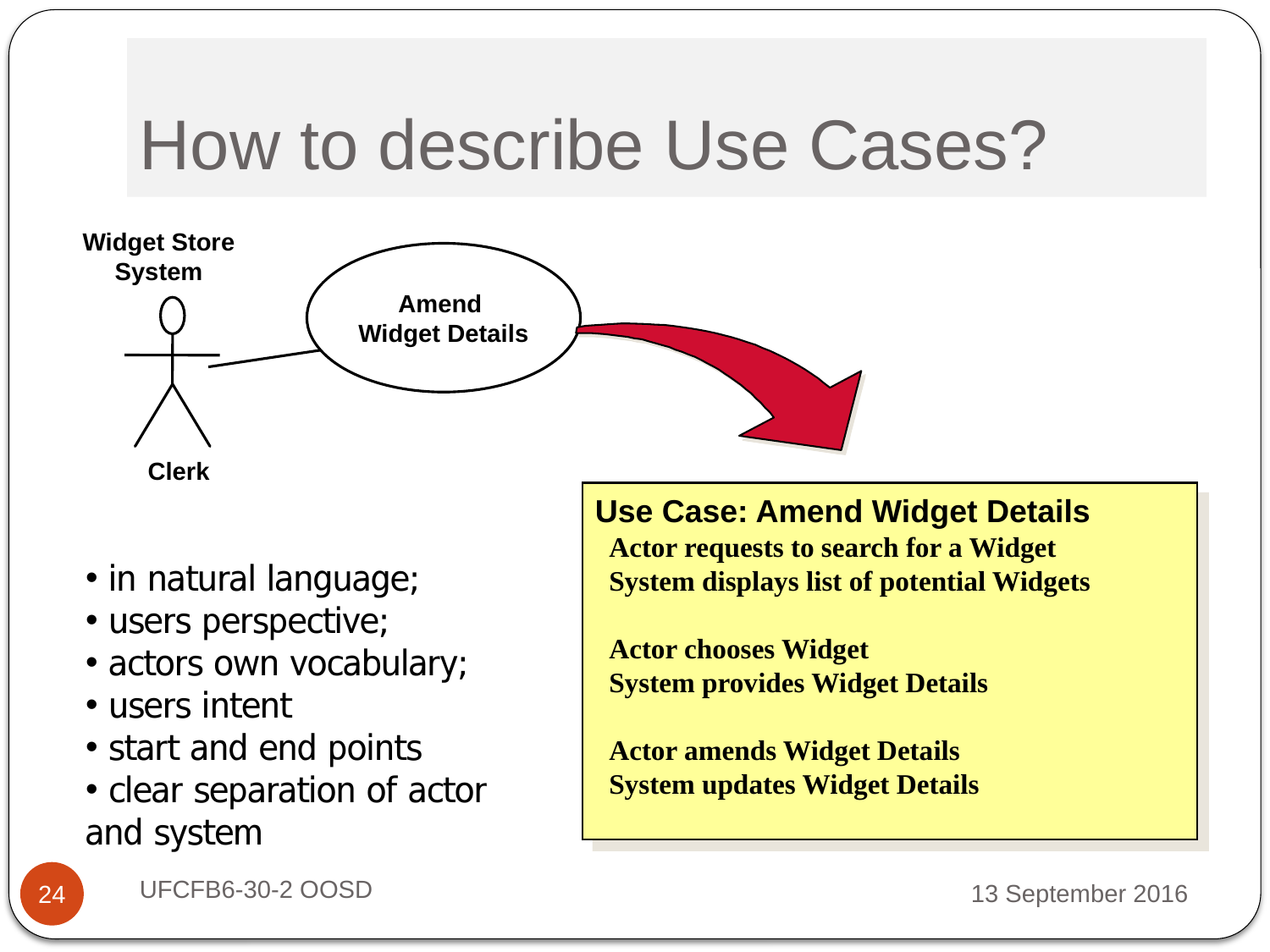

# How to describe Use Cases?
Widget Store System
Amend
Widget Details

Clerk
Use Case: Amend Widget Details
  Actor requests to search for a Widget
  System displays list of potential Widgets

  Actor chooses Widget
  System provides Widget Details

  Actor amends Widget Details
  System updates Widget Details

 in natural language;
 users perspective;
 actors own vocabulary;
 users intent
 start and end points
 clear separation of actor and system
UFCFB6-30-2 OOSD
13 September 2016
24